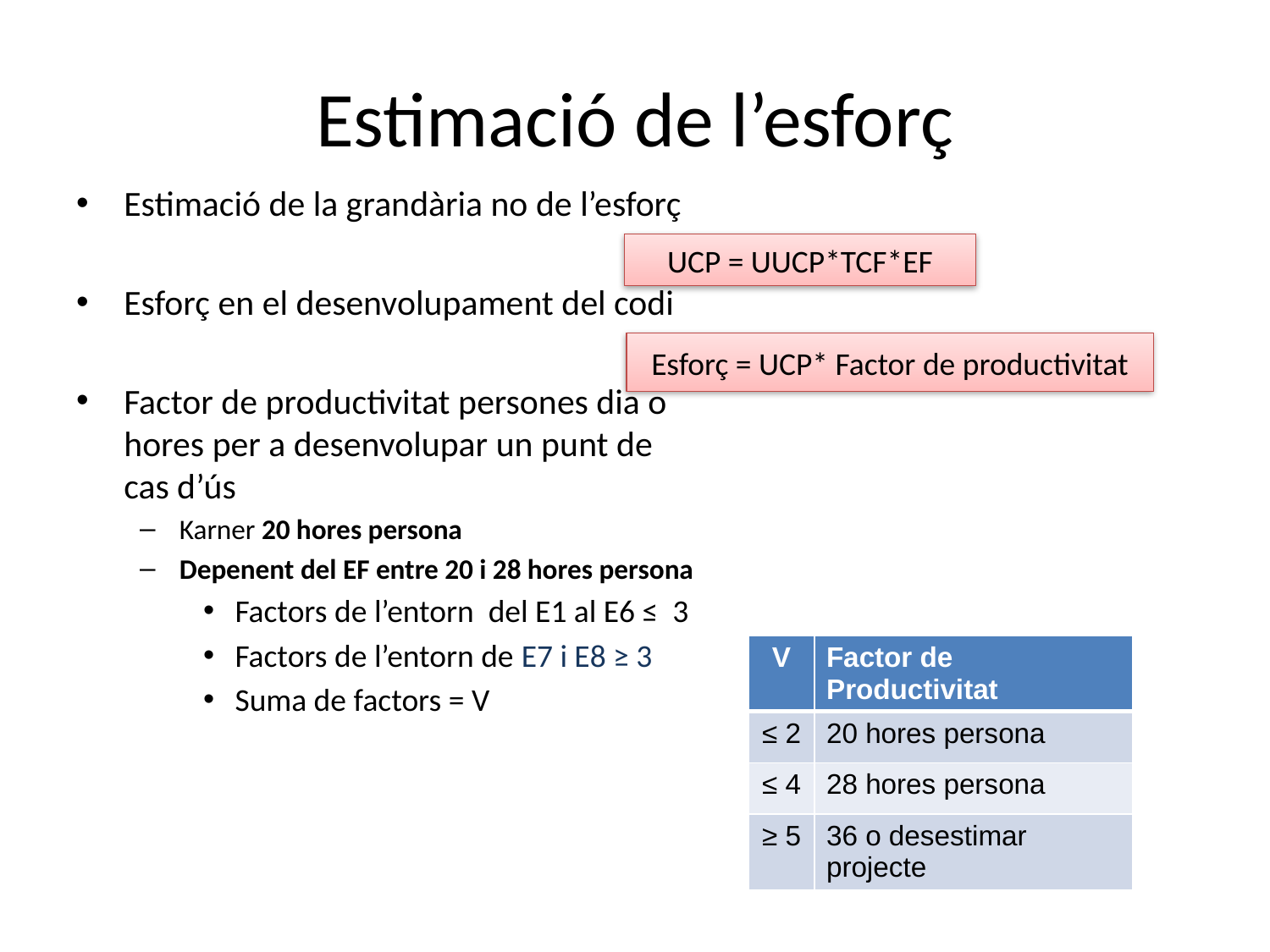

# Estimació de l’esforç
Estimació de la grandària no de l’esforç

Esforç en el desenvolupament del codi

Factor de productivitat persones dia o hores per a desenvolupar un punt de cas d’ús
Karner 20 hores persona
Depenent del EF entre 20 i 28 hores persona
Factors de l’entorn  del E1 al E6 ≤  3
Factors de l’entorn de E7 i E8 ≥ 3
Suma de factors = V

UCP = UUCP*TCF*EF
Esforç = UCP* Factor de productivitat
| V | Factor de Productivitat |
| --- | --- |
| ≤ 2 | 20 hores persona |
| ≤ 4 | 28 hores persona |
| ≥ 5 | 36 o desestimar projecte |